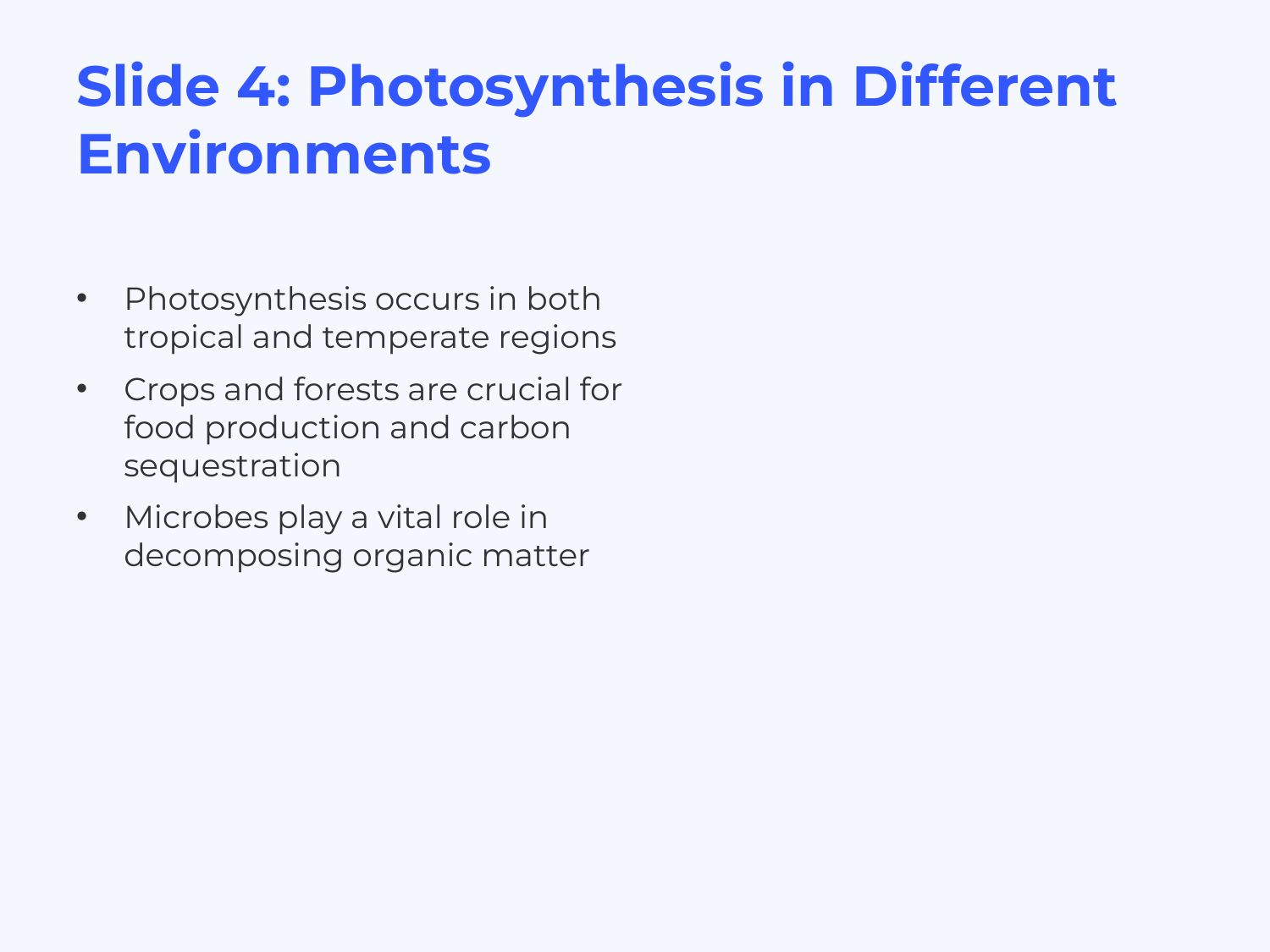

# Slide 4: Photosynthesis in Different Environments

Photosynthesis occurs in both tropical and temperate regions
Crops and forests are crucial for food production and carbon sequestration
Microbes play a vital role in decomposing organic matter